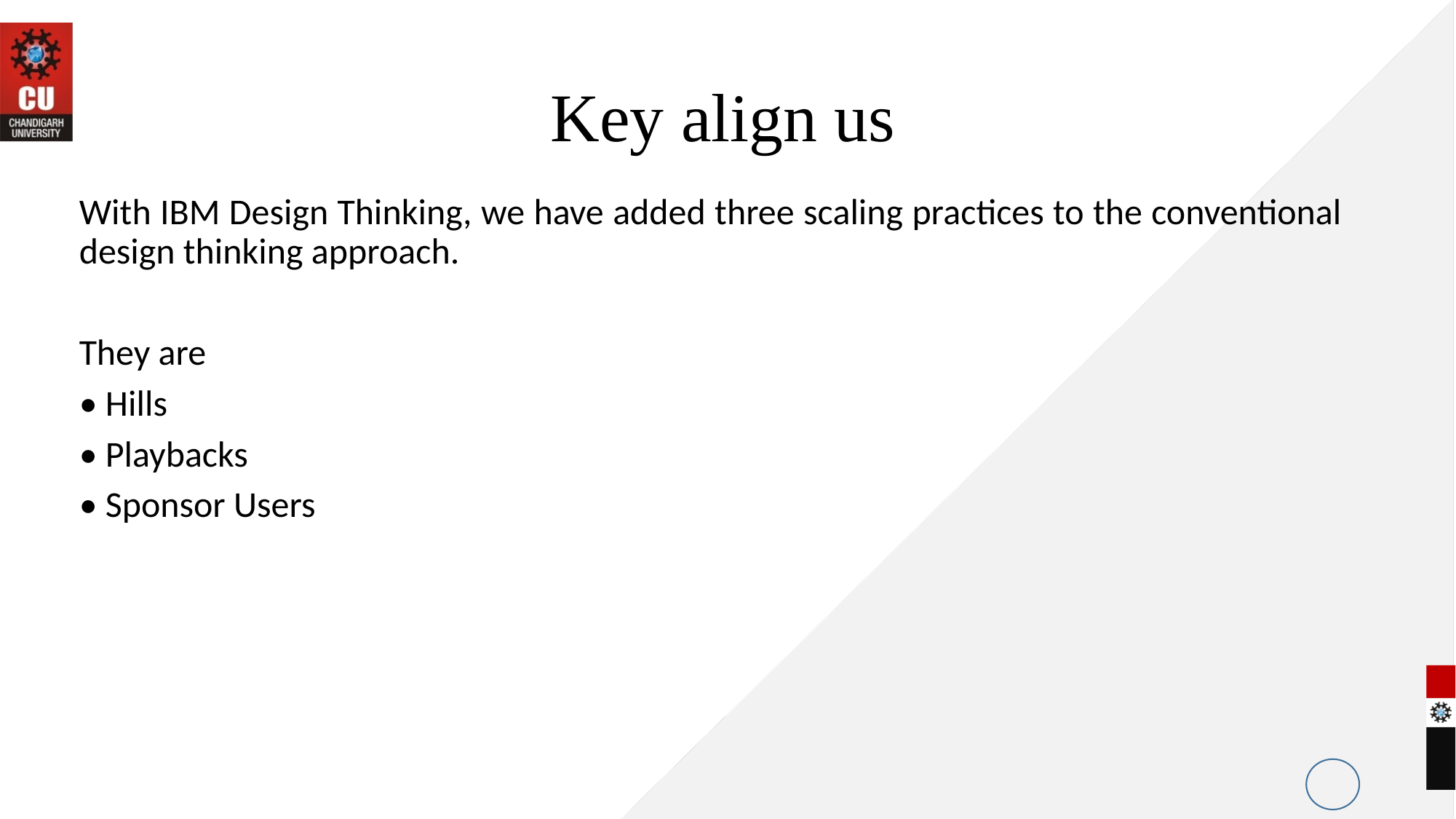

# Key align us
With IBM Design Thinking, we have added three scaling practices to the conventional design thinking approach.

They are
• Hills
• Playbacks
• Sponsor Users